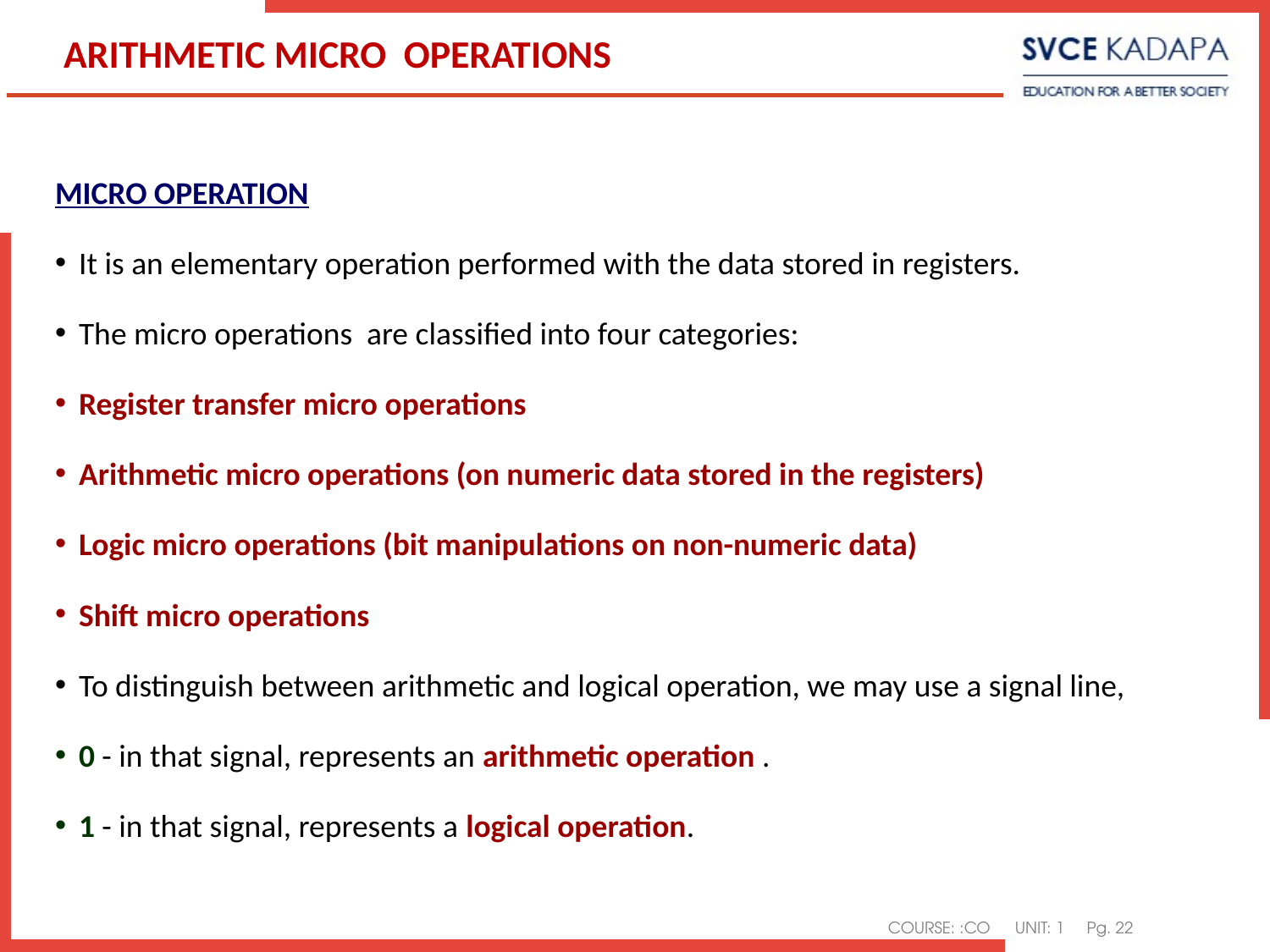

# ARITHMETIC MICRO  OPERATIONS
MICRO OPERATION
It is an elementary operation performed with the data stored in registers.
The micro operations  are classified into four categories:
Register transfer micro operations
Arithmetic micro operations (on numeric data stored in the registers)
Logic micro operations (bit manipulations on non-numeric data)
Shift micro operations
To distinguish between arithmetic and logical operation, we may use a signal line,
0 - in that signal, represents an arithmetic operation .
1 - in that signal, represents a logical operation.